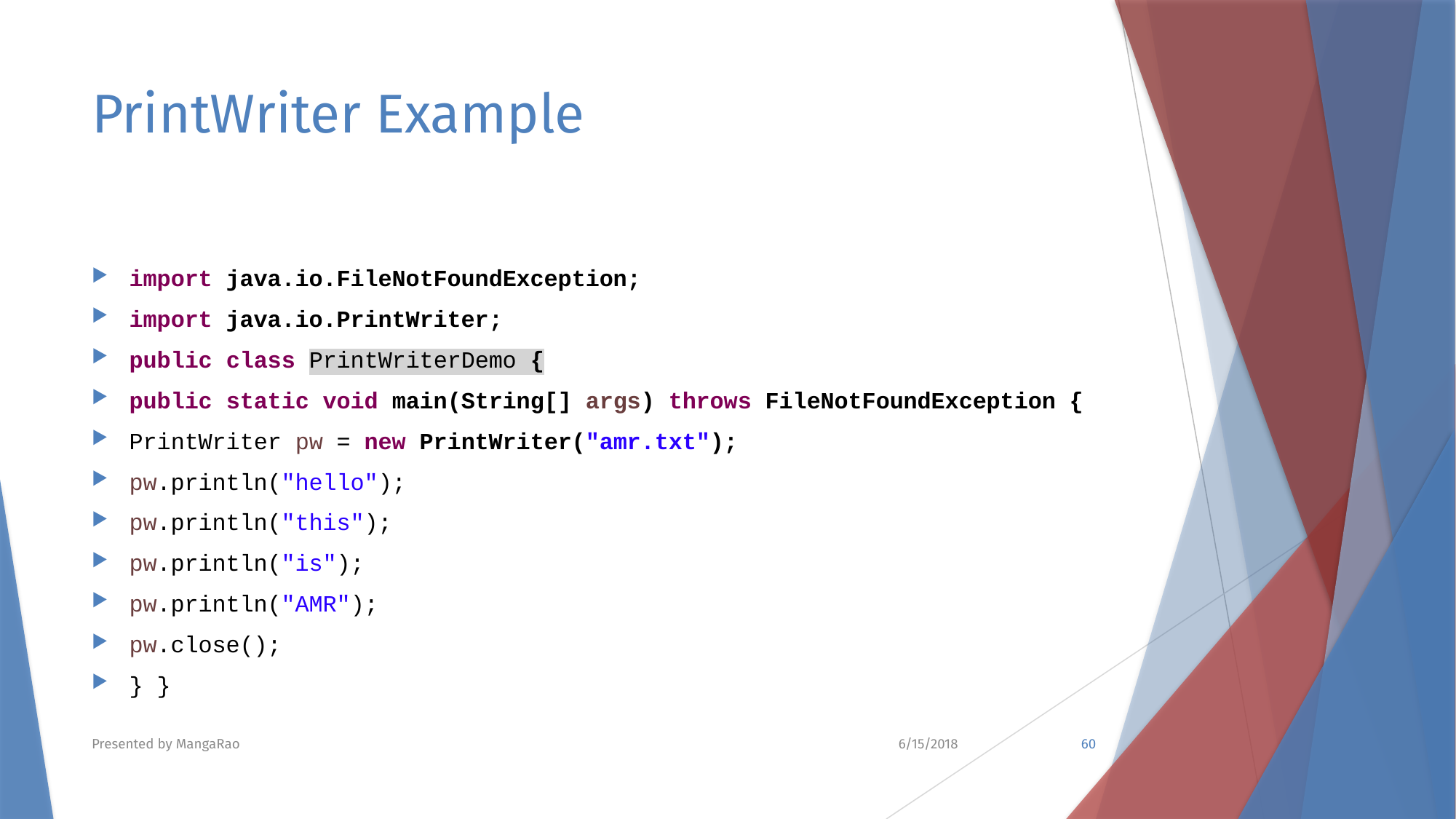

# PrintWriter Example
import java.io.FileNotFoundException;
import java.io.PrintWriter;
public class PrintWriterDemo {
public static void main(String[] args) throws FileNotFoundException {
PrintWriter pw = new PrintWriter("amr.txt");
pw.println("hello");
pw.println("this");
pw.println("is");
pw.println("AMR");
pw.close();
} }

Presented by MangaRao
6/15/2018
60